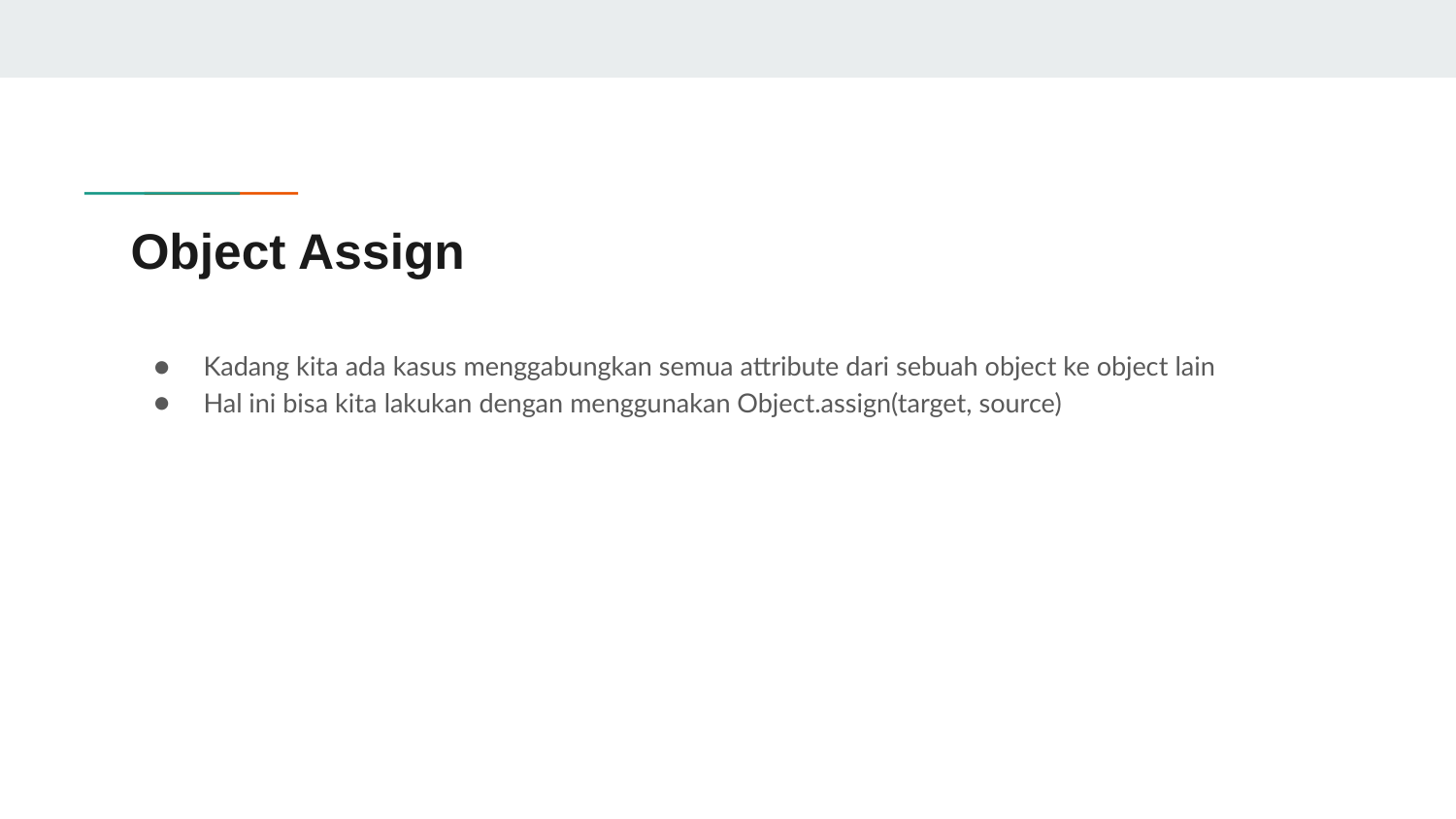

# Object Assign
Kadang kita ada kasus menggabungkan semua attribute dari sebuah object ke object lain
Hal ini bisa kita lakukan dengan menggunakan Object.assign(target, source)